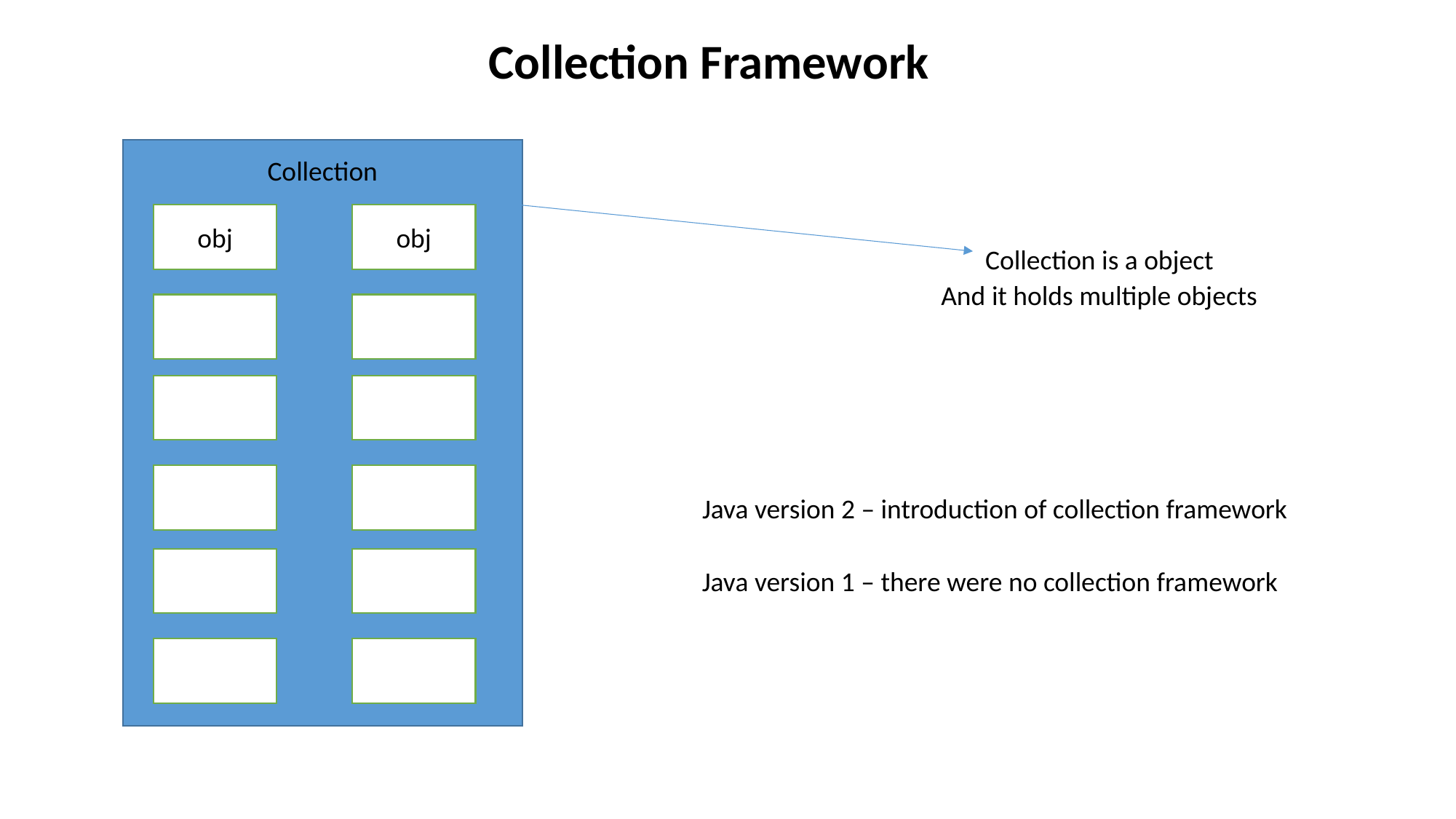

Collection Framework

Collection
obj
obj
Collection is a object
And it holds multiple objects

Java version 2 – introduction of collection framework

Java version 1 – there were no collection framework